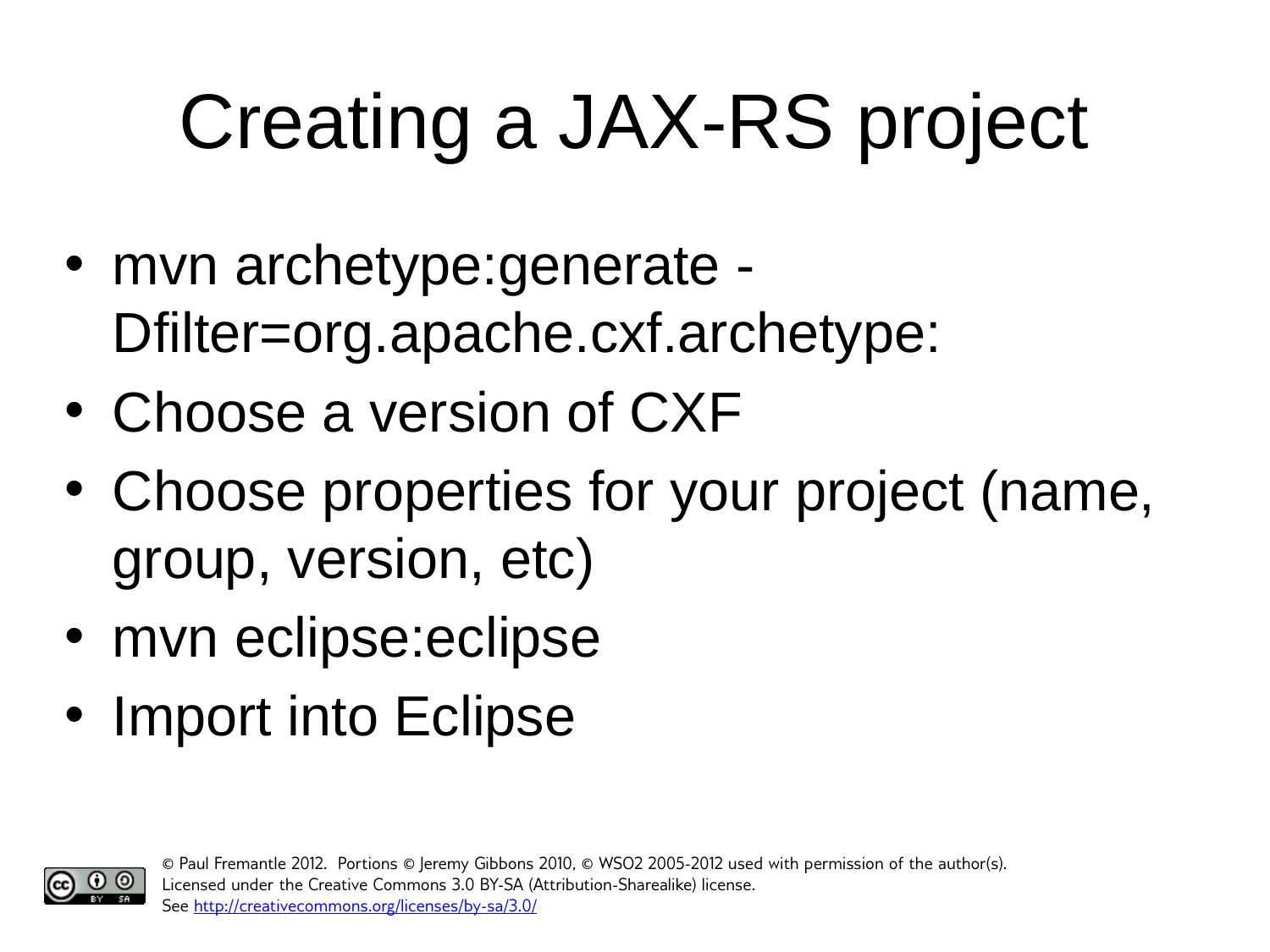

# Creating a JAX-RS project
mvn archetype:generate -Dfilter=org.apache.cxf.archetype:
Choose a version of CXF
Choose properties for your project (name, group, version, etc)
mvn eclipse:eclipse
Import into Eclipse